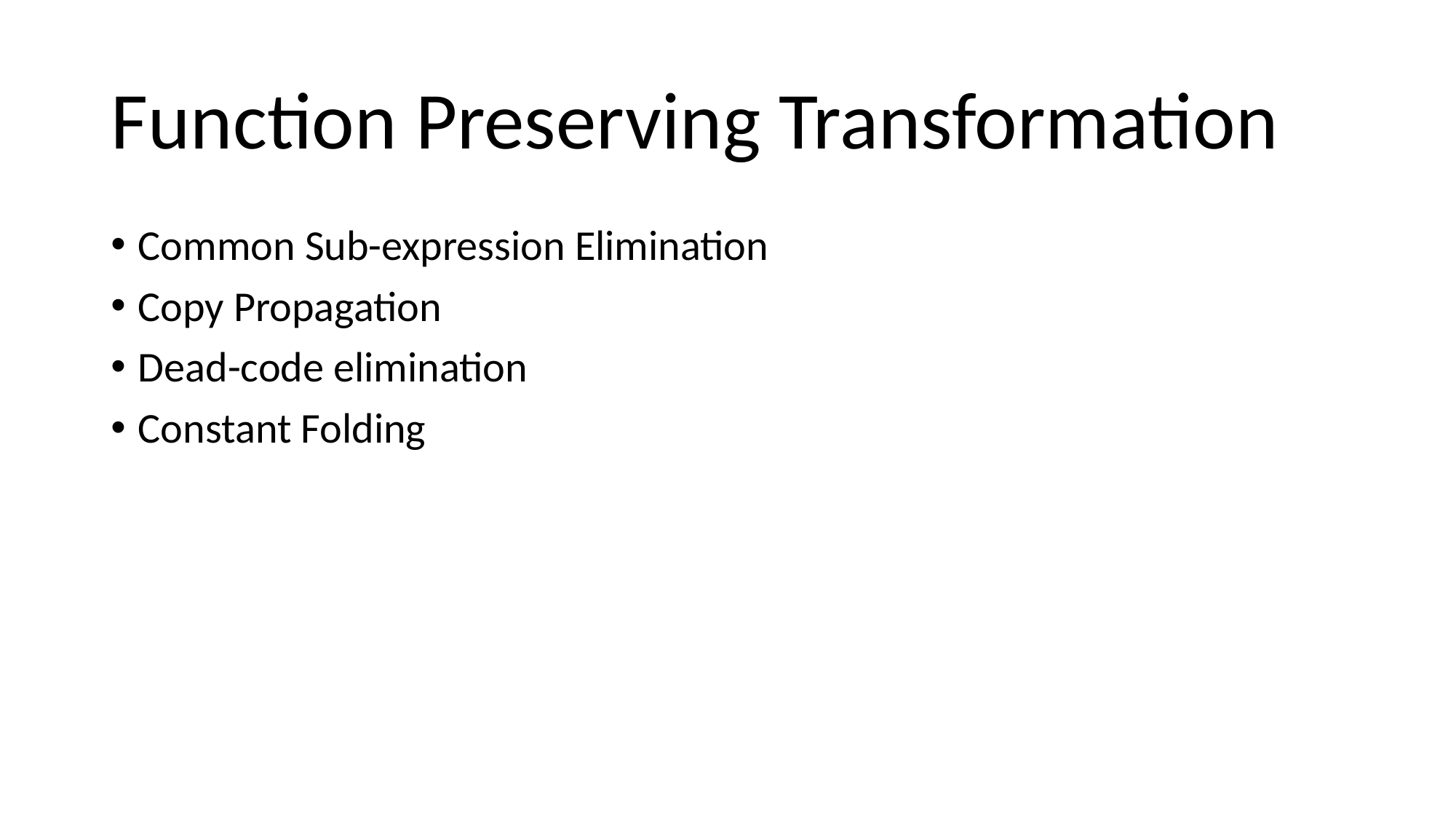

# Function Preserving Transformation
Common Sub-expression Elimination
Copy Propagation
Dead-code elimination
Constant Folding